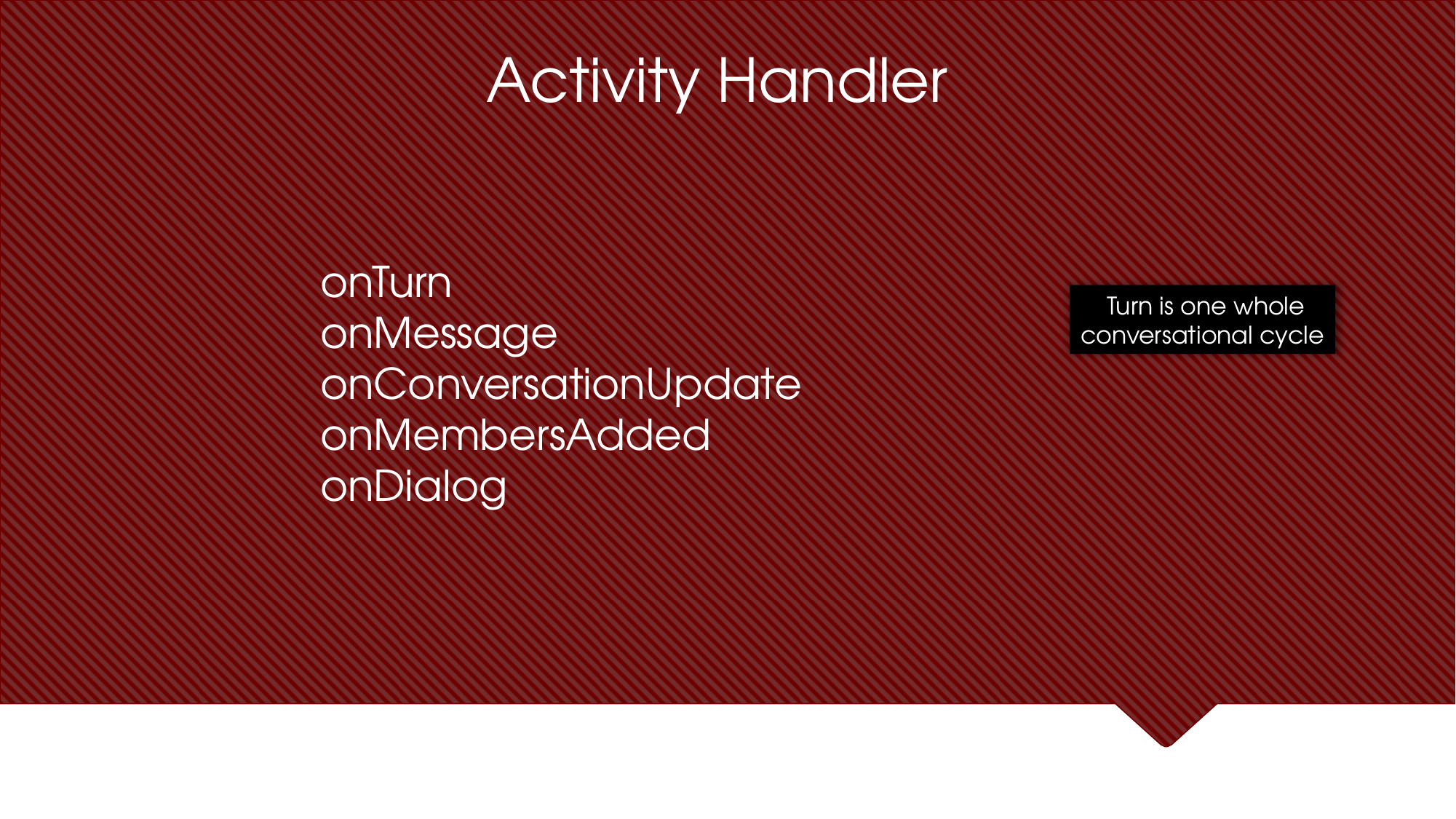

# Activity Handler
onTurn
onMessage
onConversationUpdate
onMembersAdded
onDialog
 Turn is one whole conversational cycle